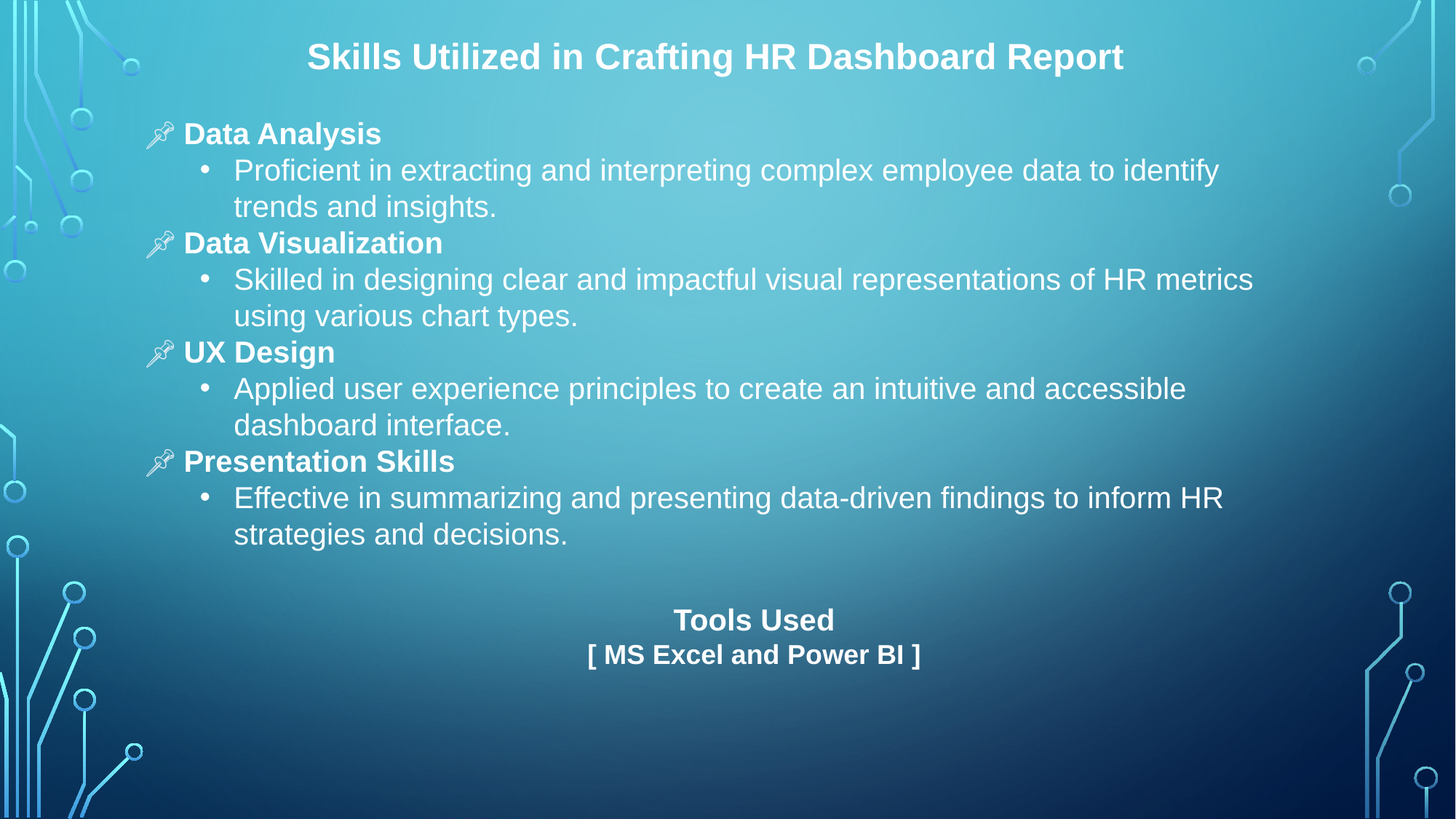

Skills Utilized in Crafting HR Dashboard Report
📌 Data Analysis
Proficient in extracting and interpreting complex employee data to identify trends and insights.
📌 Data Visualization
Skilled in designing clear and impactful visual representations of HR metrics using various chart types.
📌 UX Design
Applied user experience principles to create an intuitive and accessible dashboard interface.
📌 Presentation Skills
Effective in summarizing and presenting data-driven findings to inform HR strategies and decisions.
Tools Used
[ MS Excel and Power BI ]